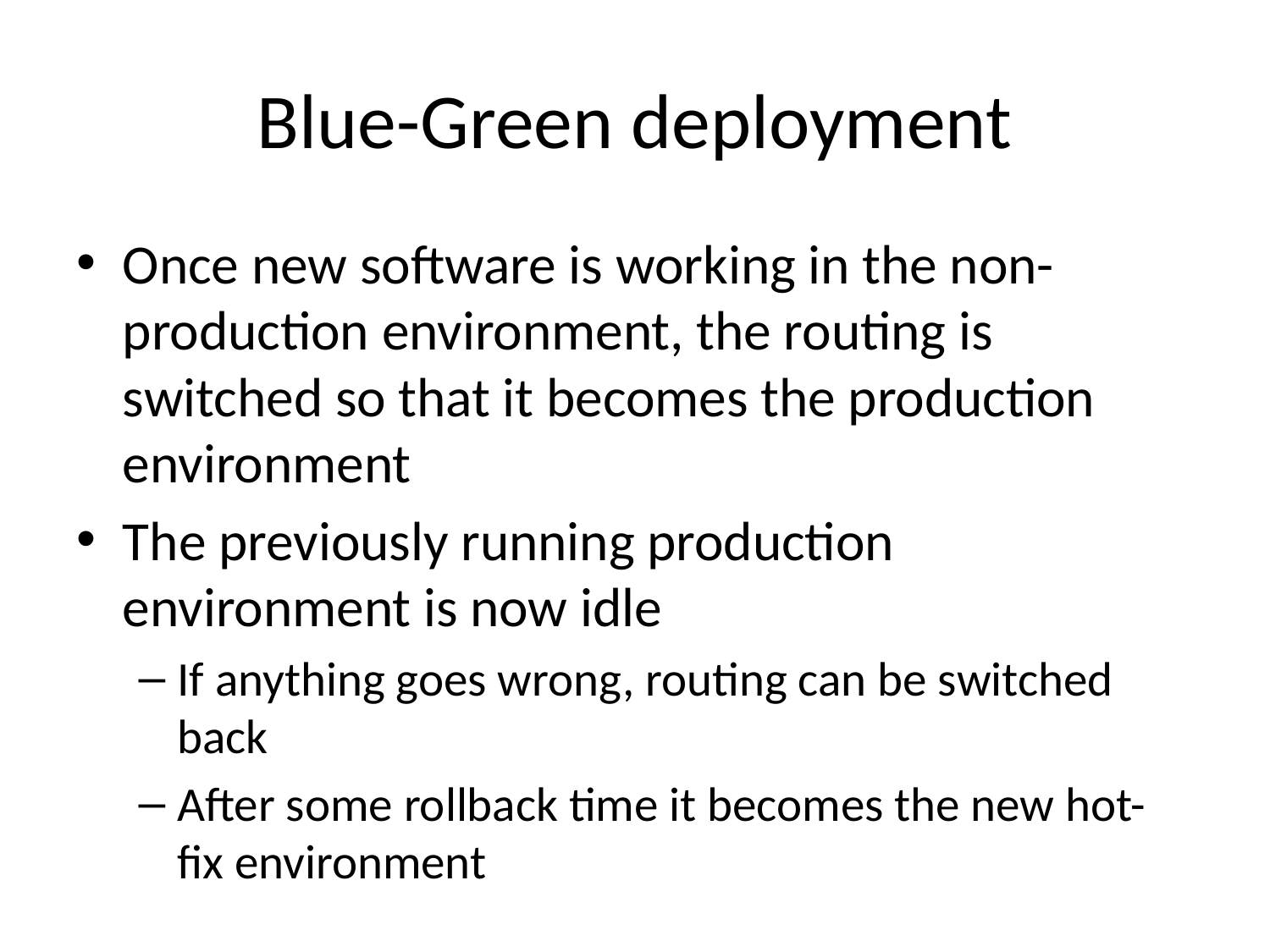

# Blue-Green deployment
Once new software is working in the non-production environment, the routing is switched so that it becomes the production environment
The previously running production environment is now idle
If anything goes wrong, routing can be switched back
After some rollback time it becomes the new hot-fix environment